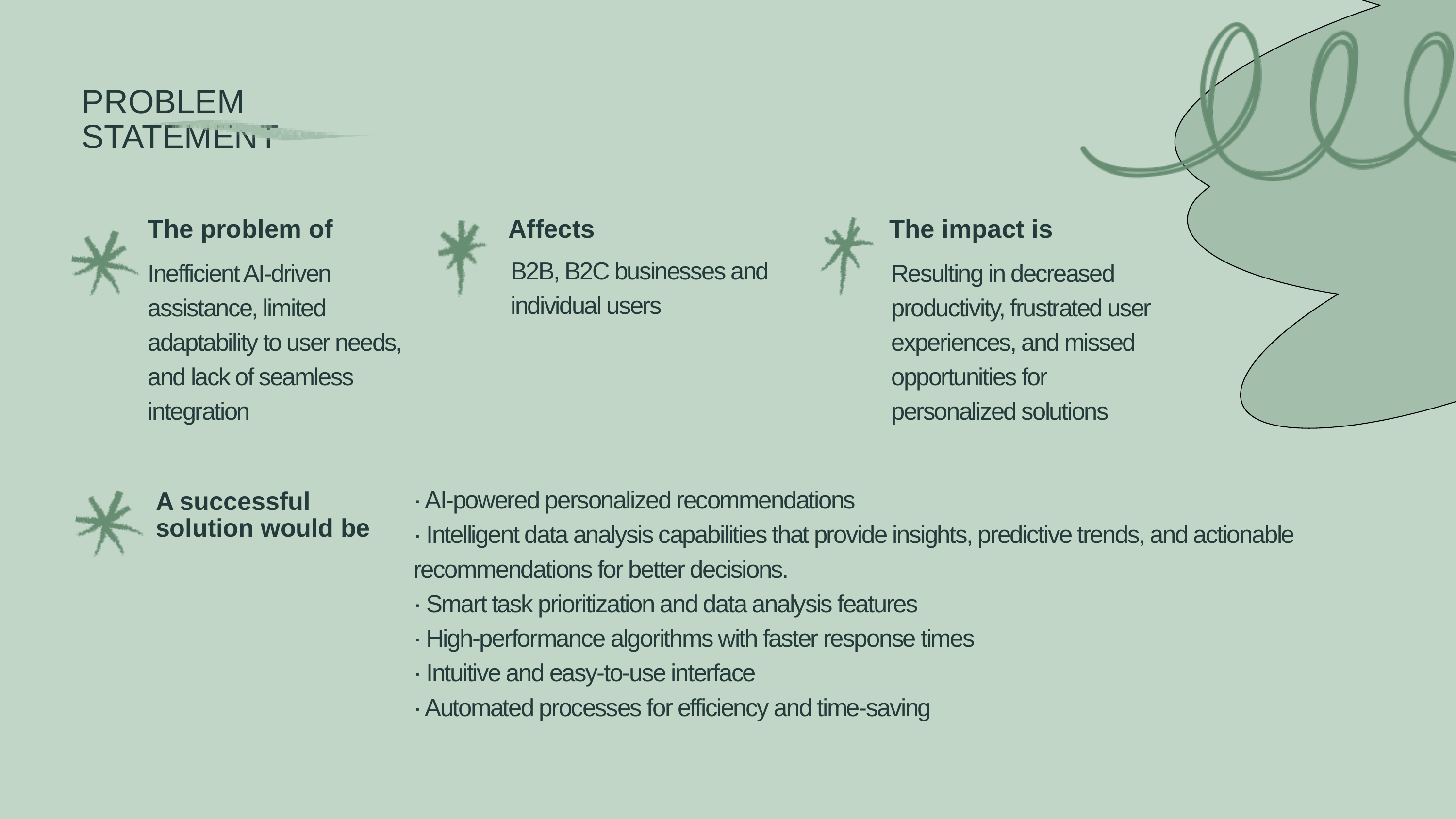

PROBLEM STATEMENT

The problem of

Affects

The impact is

B2B, B2C businesses and individual users
Inefficient AI-driven assistance, limited adaptability to user needs, and lack of seamless integration
Resulting in decreased productivity, frustrated user experiences, and missed opportunities for personalized solutions
· AI-powered personalized recommendations
· Intelligent data analysis capabilities that provide insights, predictive trends, and actionable recommendations for better decisions.
· Smart task prioritization and data analysis features
· High-performance algorithms with faster response times
· Intuitive and easy-to-use interface
· Automated processes for efficiency and time-saving

A successful solution would be